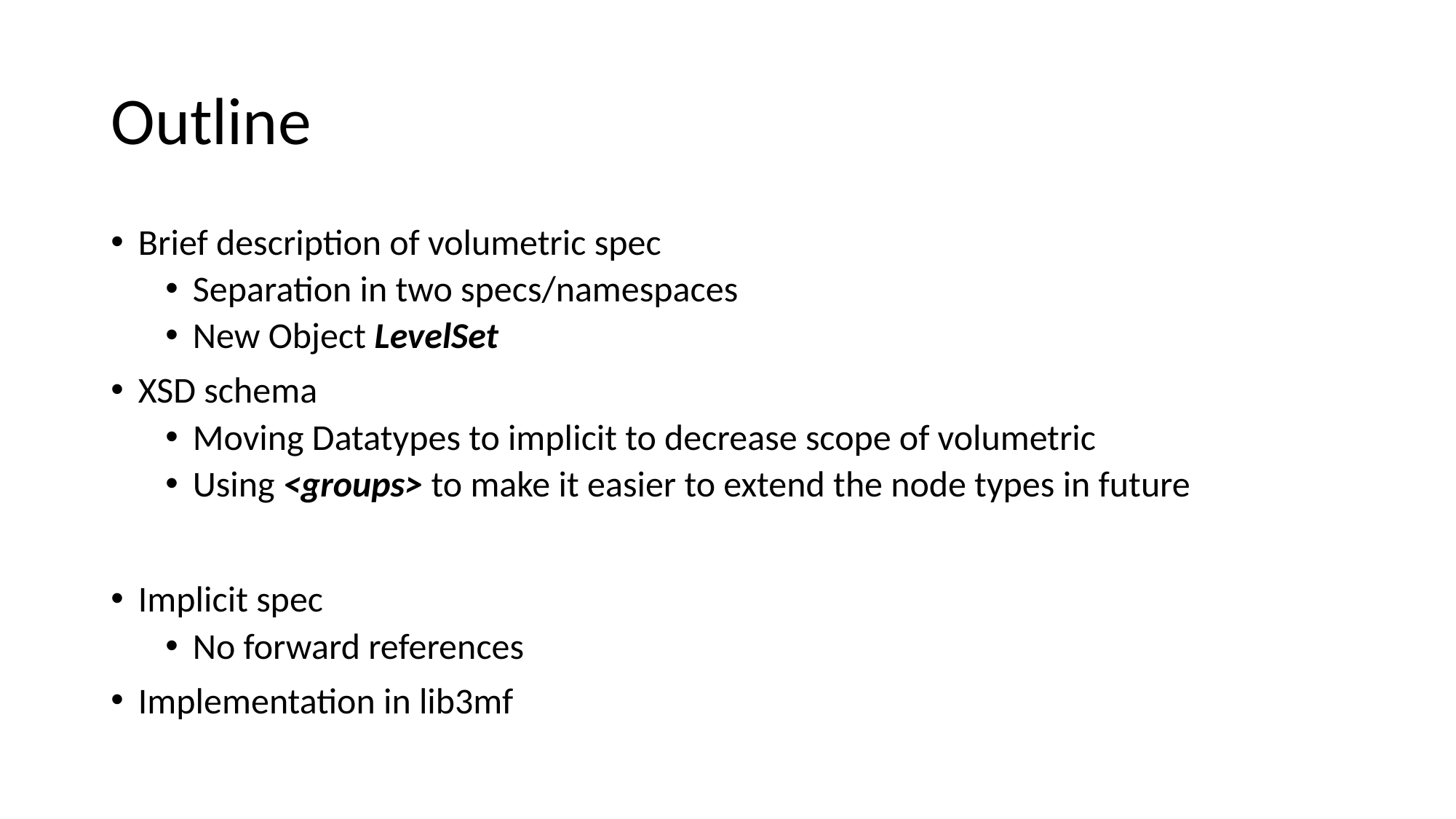

# Outline
Brief description of volumetric spec
Separation in two specs/namespaces
New Object LevelSet
XSD schema
Moving Datatypes to implicit to decrease scope of volumetric
Using <groups> to make it easier to extend the node types in future

Implicit spec
No forward references
Implementation in lib3mf